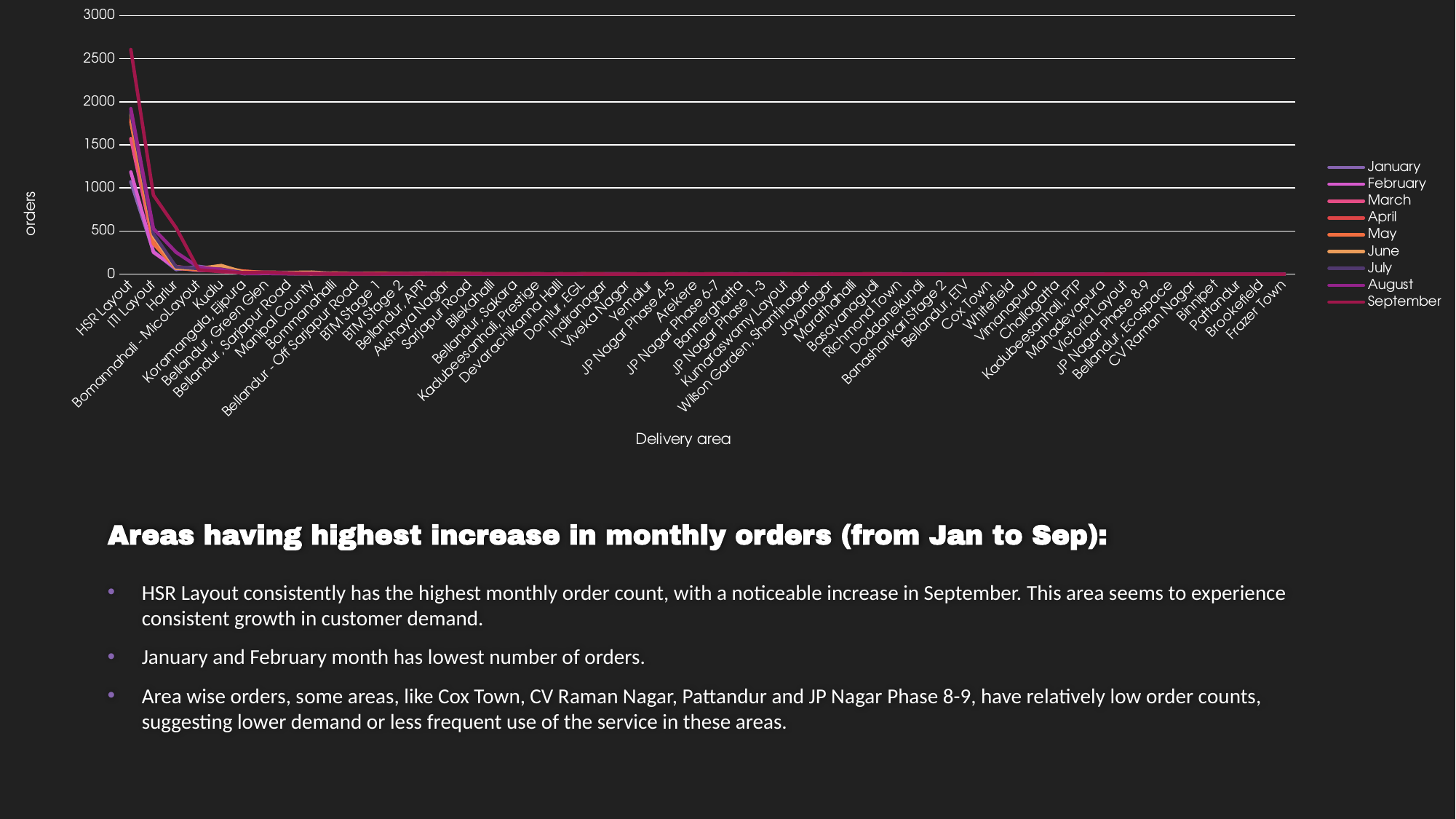

### Chart

| Category | January | February | March | April | May | June | July | August | September |
|---|---|---|---|---|---|---|---|---|---|
| HSR Layout | 1072.0 | 1186.0 | 1573.0 | 1794.0 | 1768.0 | 1855.0 | 1882.0 | 1921.0 | 2606.0 |
| ITI Layout | 264.0 | 253.0 | 351.0 | 374.0 | 354.0 | 438.0 | 467.0 | 528.0 | 917.0 |
| Harlur | 53.0 | 70.0 | 88.0 | 86.0 | 68.0 | 67.0 | 84.0 | 254.0 | 539.0 |
| Bomannahali - MicoLayout | 90.0 | 45.0 | 49.0 | 58.0 | 50.0 | 65.0 | 65.0 | 79.0 | 50.0 |
| Kudlu | 55.0 | 46.0 | 51.0 | 49.0 | 78.0 | 100.0 | 57.0 | 54.0 | 28.0 |
| Koramangala, Ejipura | 5.0 | 15.0 | 11.0 | 35.0 | 33.0 | 21.0 | 15.0 | 8.0 | 17.0 |
| Bellandur, Green Glen | 8.0 | 8.0 | 10.0 | 16.0 | 16.0 | 22.0 | 22.0 | 10.0 | 22.0 |
| Bellandur, Sarjapur Road | 11.0 | 5.0 | 8.0 | 15.0 | 9.0 | 19.0 | 14.0 | 6.0 | 11.0 |
| Manipal County | 12.0 | 3.0 | 5.0 | 8.0 | 7.0 | 23.0 | 7.0 | 10.0 | 5.0 |
| Bommanahalli | 7.0 | 7.0 | 5.0 | 5.0 | 13.0 | 6.0 | 3.0 | 4.0 | 2.0 |
| Bellandur - Off Sarjapur Road | 4.0 | 1.0 | 4.0 | 9.0 | 8.0 | 6.0 | 2.0 | 7.0 | 3.0 |
| BTM Stage 1 | 3.0 | 4.0 | 6.0 | 4.0 | 9.0 | 2.0 | 1.0 | 3.0 | 3.0 |
| BTM Stage 2 | 4.0 | 4.0 | 3.0 | 3.0 | 6.0 | 1.0 | 3.0 | 3.0 | 5.0 |
| Bellandur, APR | 3.0 | 9.0 | 6.0 | 2.0 | 1.0 | 2.0 | 1.0 | 4.0 | 1.0 |
| Akshaya Nagar | None | None | 3.0 | 5.0 | 4.0 | 6.0 | None | 1.0 | 2.0 |
| Sarjapur Road | 1.0 | None | None | 1.0 | 6.0 | 4.0 | 4.0 | None | 4.0 |
| Bilekahalli | 2.0 | None | 1.0 | None | 2.0 | None | 2.0 | 1.0 | 3.0 |
| Bellandur, Sakara | None | None | 1.0 | 1.0 | 3.0 | 1.0 | 1.0 | 2.0 | 2.0 |
| Kadubeesanhali, Prestige | None | 1.0 | 2.0 | None | 2.0 | None | 3.0 | None | 1.0 |
| Devarachikanna Halli | 1.0 | 2.0 | 1.0 | 2.0 | None | 1.0 | None | None | 1.0 |
| Domlur, EGL | 2.0 | None | 1.0 | 2.0 | 2.0 | None | None | None | 1.0 |
| Indiranagar | None | None | None | 3.0 | 2.0 | 1.0 | 2.0 | None | None |
| Viveka Nagar | None | None | None | 1.0 | 3.0 | 1.0 | 2.0 | None | None |
| Yemalur | None | 1.0 | None | 1.0 | None | 1.0 | 1.0 | 2.0 | 1.0 |
| JP Nagar Phase 4-5 | 1.0 | 1.0 | None | 1.0 | 3.0 | None | None | 1.0 | None |
| Arekere | 2.0 | None | None | 1.0 | 1.0 | 1.0 | None | None | 1.0 |
| JP Nagar Phase 6-7 | None | 1.0 | 1.0 | None | 3.0 | 1.0 | None | None | None |
| Bannerghatta | 2.0 | None | 1.0 | None | 1.0 | None | None | 1.0 | None |
| JP Nagar Phase 1-3 | 1.0 | None | 1.0 | 1.0 | 1.0 | None | None | 1.0 | None |
| Kumaraswamy Layout | None | 1.0 | None | None | 2.0 | None | 1.0 | None | None |
| Wilson Garden, Shantinagar | None | None | 1.0 | None | 1.0 | None | None | None | 2.0 |
| Jayanagar | 1.0 | None | None | None | None | None | 1.0 | 1.0 | None |
| Marathahalli | 1.0 | None | None | None | 1.0 | None | None | None | 1.0 |
| Basavanagudi | None | None | None | None | 3.0 | None | None | None | None |
| Richmond Town | None | None | None | None | 2.0 | None | None | None | None |
| Doddanekundi | None | None | None | None | None | None | 1.0 | 1.0 | None |
| Banashankari Stage 2 | None | None | None | None | None | 1.0 | 1.0 | None | None |
| Bellandur, ETV | None | None | 1.0 | None | None | None | None | None | 1.0 |
| Cox Town | None | None | None | None | None | None | 1.0 | None | None |
| Whitefield | None | None | None | None | None | None | None | None | 1.0 |
| Vimanapura | None | None | None | None | 1.0 | None | None | None | None |
| Challagatta | None | None | None | None | None | None | None | 1.0 | None |
| Kadubeesanhali, PTP | None | None | None | None | 1.0 | None | None | None | None |
| Mahadevapura | None | None | None | None | 1.0 | None | None | None | None |
| Victoria Layout | None | None | None | None | None | None | None | None | 1.0 |
| JP Nagar Phase 8-9 | None | None | None | None | None | 1.0 | None | None | None |
| Bellandur, Ecospace | 1.0 | None | None | None | None | None | None | None | None |
| CV Raman Nagar | None | None | None | None | None | 1.0 | None | None | None |
| Binnipet | None | None | None | None | None | None | 1.0 | None | None |
| Pattandur | None | None | None | None | None | None | None | 1.0 | None |
| Brookefield | None | None | None | None | None | None | 1.0 | None | None |
| Frazer Town | None | None | 1.0 | None | None | None | None | None | None |
# Areas having highest increase in monthly orders (from Jan to Sep):
HSR Layout consistently has the highest monthly order count, with a noticeable increase in September. This area seems to experience consistent growth in customer demand.
January and February month has lowest number of orders.
Area wise orders, some areas, like Cox Town, CV Raman Nagar, Pattandur and JP Nagar Phase 8-9, have relatively low order counts, suggesting lower demand or less frequent use of the service in these areas.